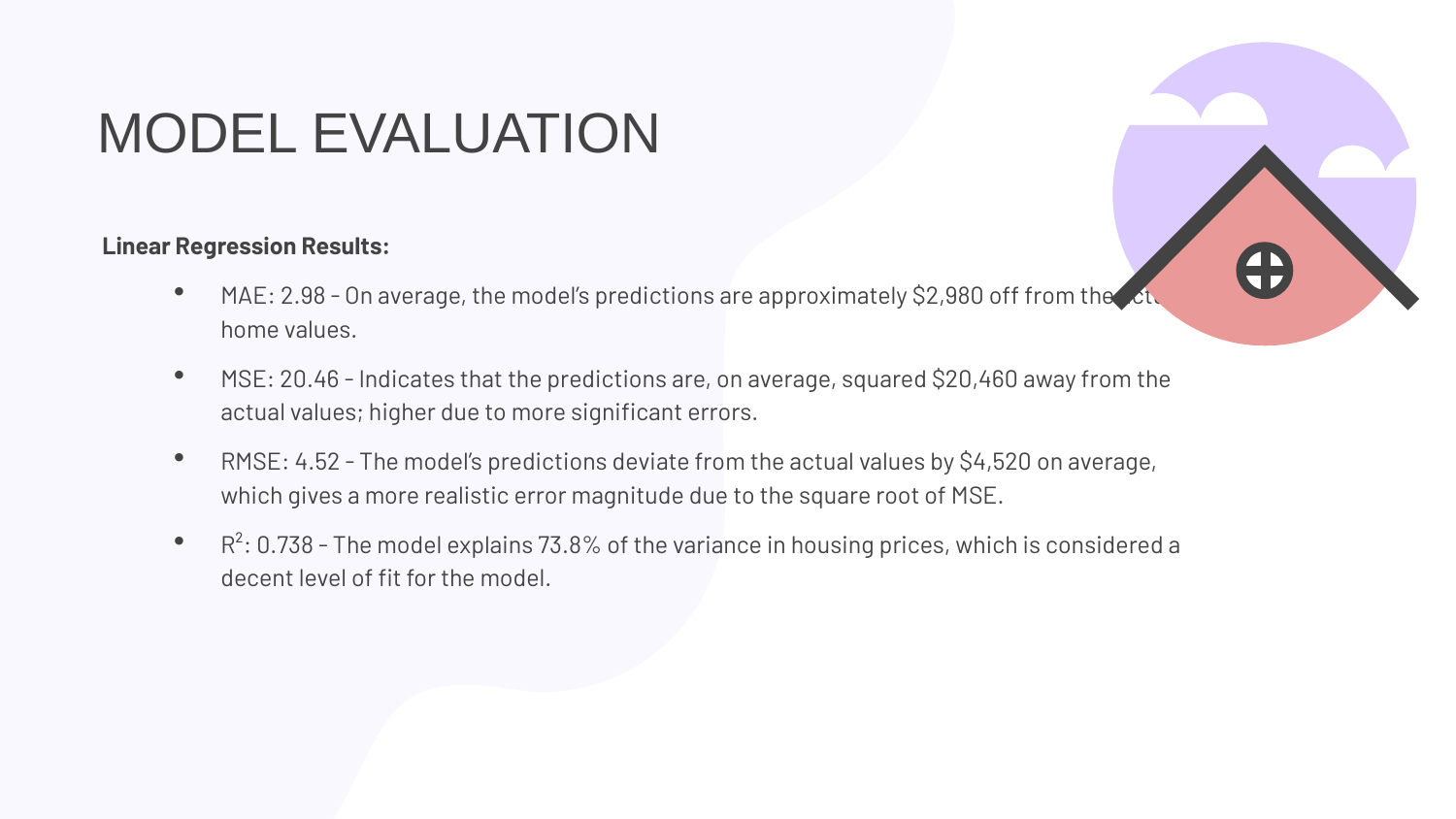

# MODEL EVALUATION
Linear Regression Results:
MAE: 2.98 - On average, the model’s predictions are approximately $2,980 off from the actual home values.
MSE: 20.46 - Indicates that the predictions are, on average, squared $20,460 away from the actual values; higher due to more significant errors.
RMSE: 4.52 - The model’s predictions deviate from the actual values by $4,520 on average, which gives a more realistic error magnitude due to the square root of MSE.
R²: 0.738 - The model explains 73.8% of the variance in housing prices, which is considered a decent level of fit for the model.